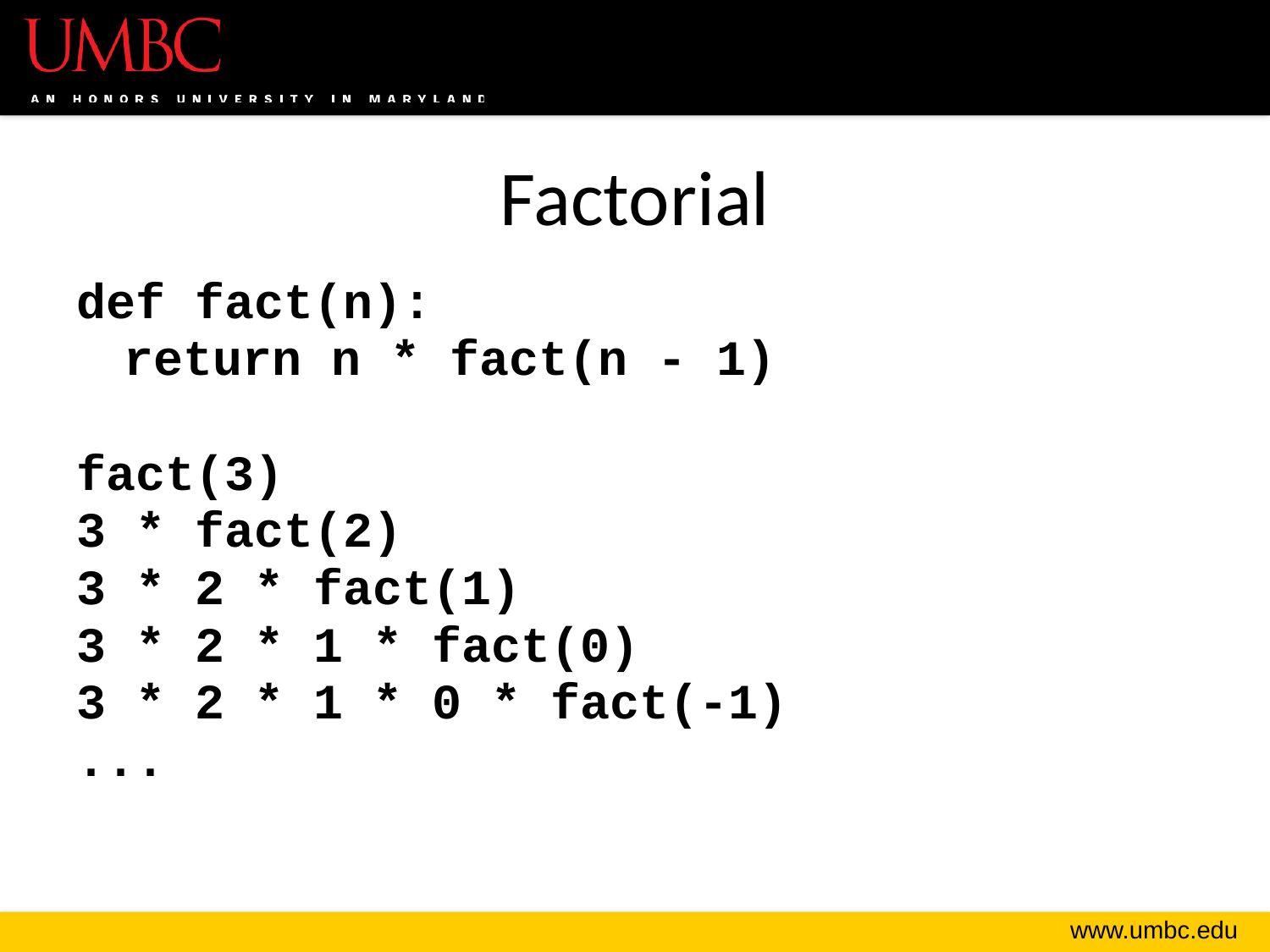

# Factorial
def fact(n):
	return n * fact(n - 1)

fact(3)
3 * fact(2)
3 * 2 * fact(1)
3 * 2 * 1 * fact(0)
3 * 2 * 1 * 0 * fact(-1)
...